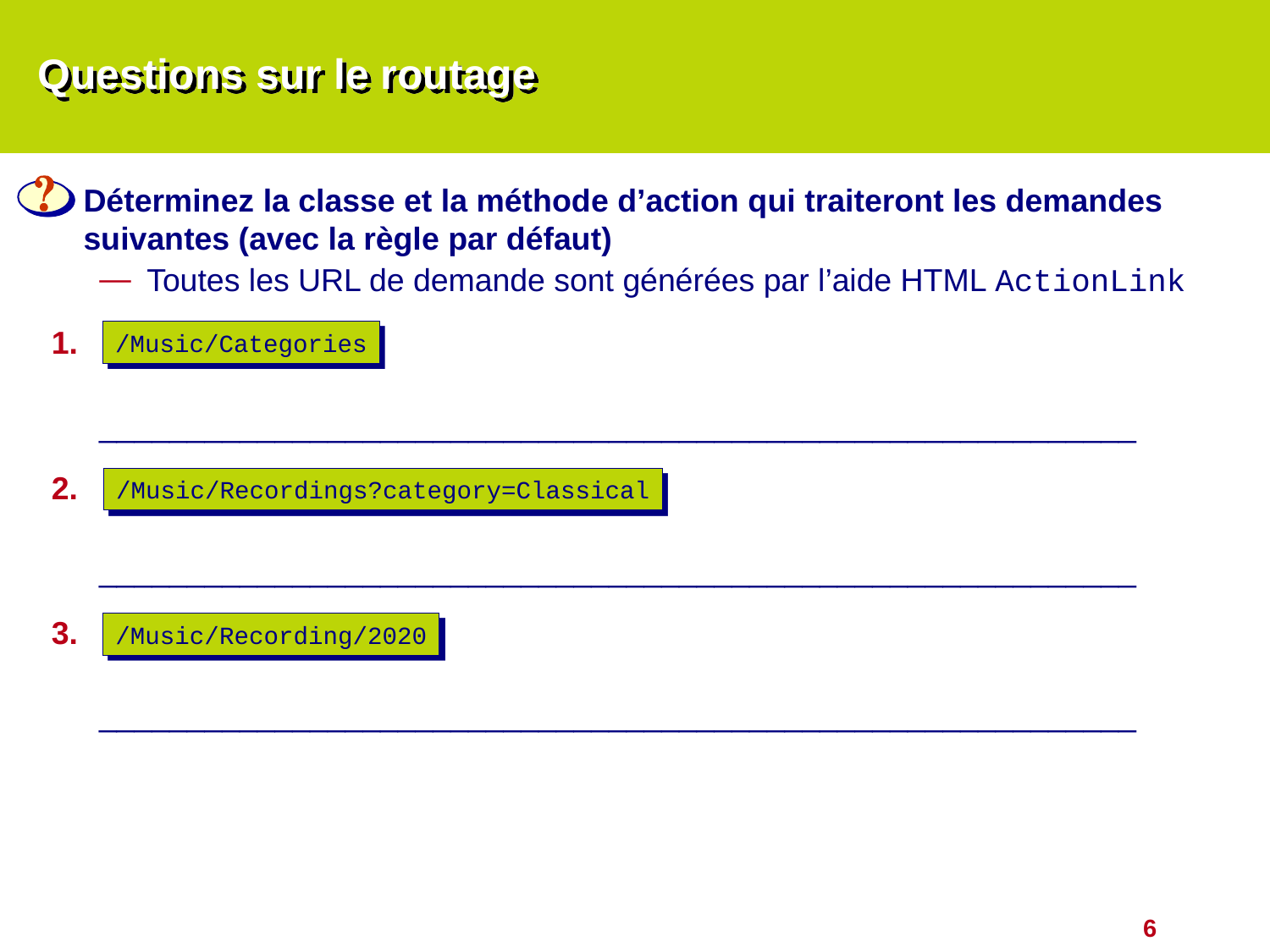

# Questions sur le routage
Déterminez la classe et la méthode d’action qui traiteront les demandes suivantes (avec la règle par défaut)
Toutes les URL de demande sont générées par l’aide HTML ActionLink

   	___________________________________________________________

   	___________________________________________________________

   	___________________________________________________________

/Music/Categories
/Music/Recordings?category=Classical
/Music/Recording/2020